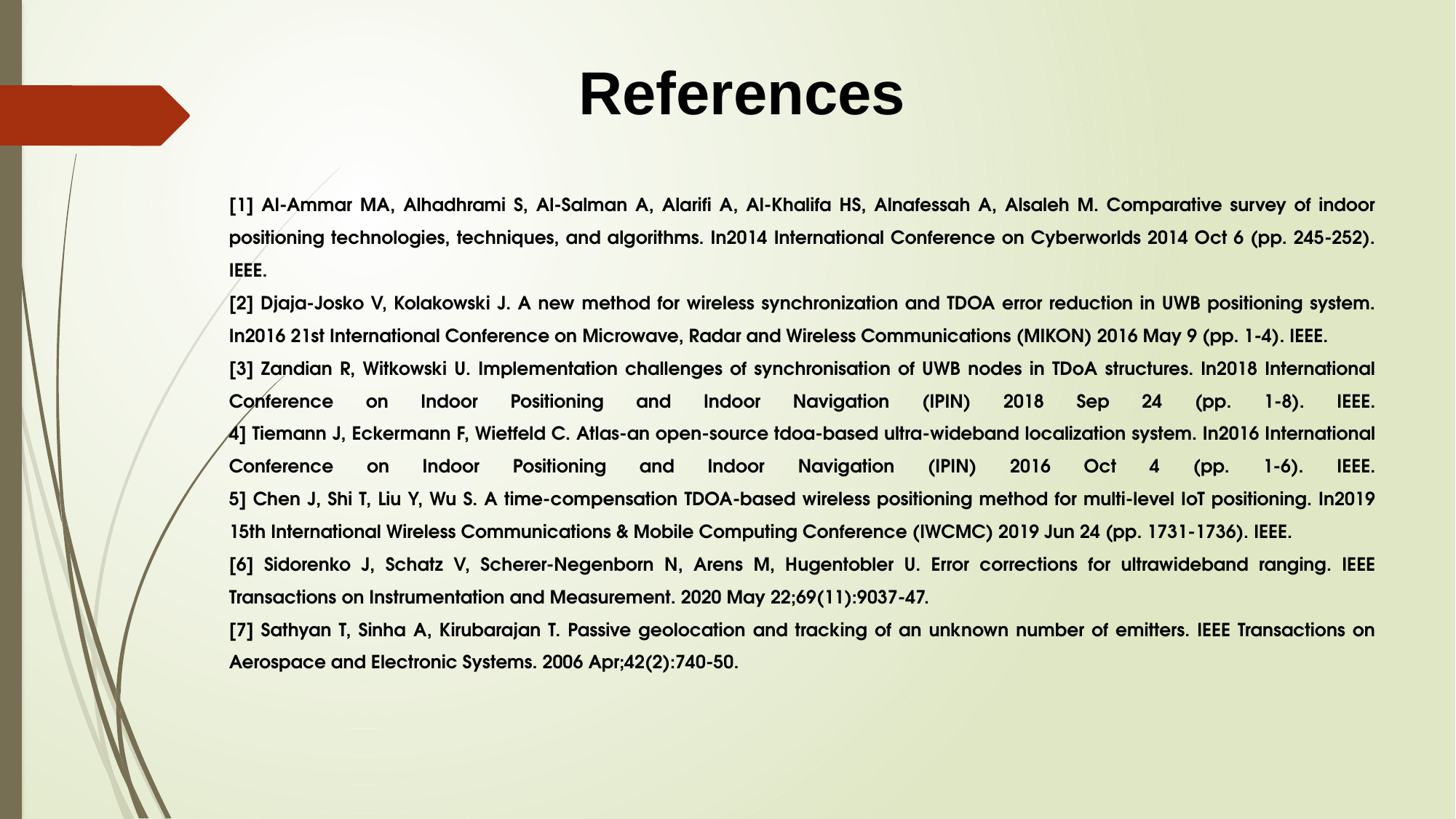

References
[1] Al-Ammar MA, Alhadhrami S, Al-Salman A, Alarifi A, Al-Khalifa HS, Alnafessah A, Alsaleh M. Comparative survey of indoor positioning technologies, techniques, and algorithms. In2014 International Conference on Cyberworlds 2014 Oct 6 (pp. 245-252). IEEE.
[2] Djaja-Josko V, Kolakowski J. A new method for wireless synchronization and TDOA error reduction in UWB positioning system. In2016 21st International Conference on Microwave, Radar and Wireless Communications (MIKON) 2016 May 9 (pp. 1-4). IEEE.
[3] Zandian R, Witkowski U. Implementation challenges of synchronisation of UWB nodes in TDoA structures. In2018 International Conference on Indoor Positioning and Indoor Navigation (IPIN) 2018 Sep 24 (pp. 1-8). IEEE.
4] Tiemann J, Eckermann F, Wietfeld C. Atlas-an open-source tdoa-based ultra-wideband localization system. In2016 International Conference on Indoor Positioning and Indoor Navigation (IPIN) 2016 Oct 4 (pp. 1-6). IEEE.
5] Chen J, Shi T, Liu Y, Wu S. A time-compensation TDOA-based wireless positioning method for multi-level IoT positioning. In2019 15th International Wireless Communications & Mobile Computing Conference (IWCMC) 2019 Jun 24 (pp. 1731-1736). IEEE.
[6] Sidorenko J, Schatz V, Scherer-Negenborn N, Arens M, Hugentobler U. Error corrections for ultrawideband ranging. IEEE Transactions on Instrumentation and Measurement. 2020 May 22;69(11):9037-47.
[7] Sathyan T, Sinha A, Kirubarajan T. Passive geolocation and tracking of an unknown number of emitters. IEEE Transactions on Aerospace and Electronic Systems. 2006 Apr;42(2):740-50.